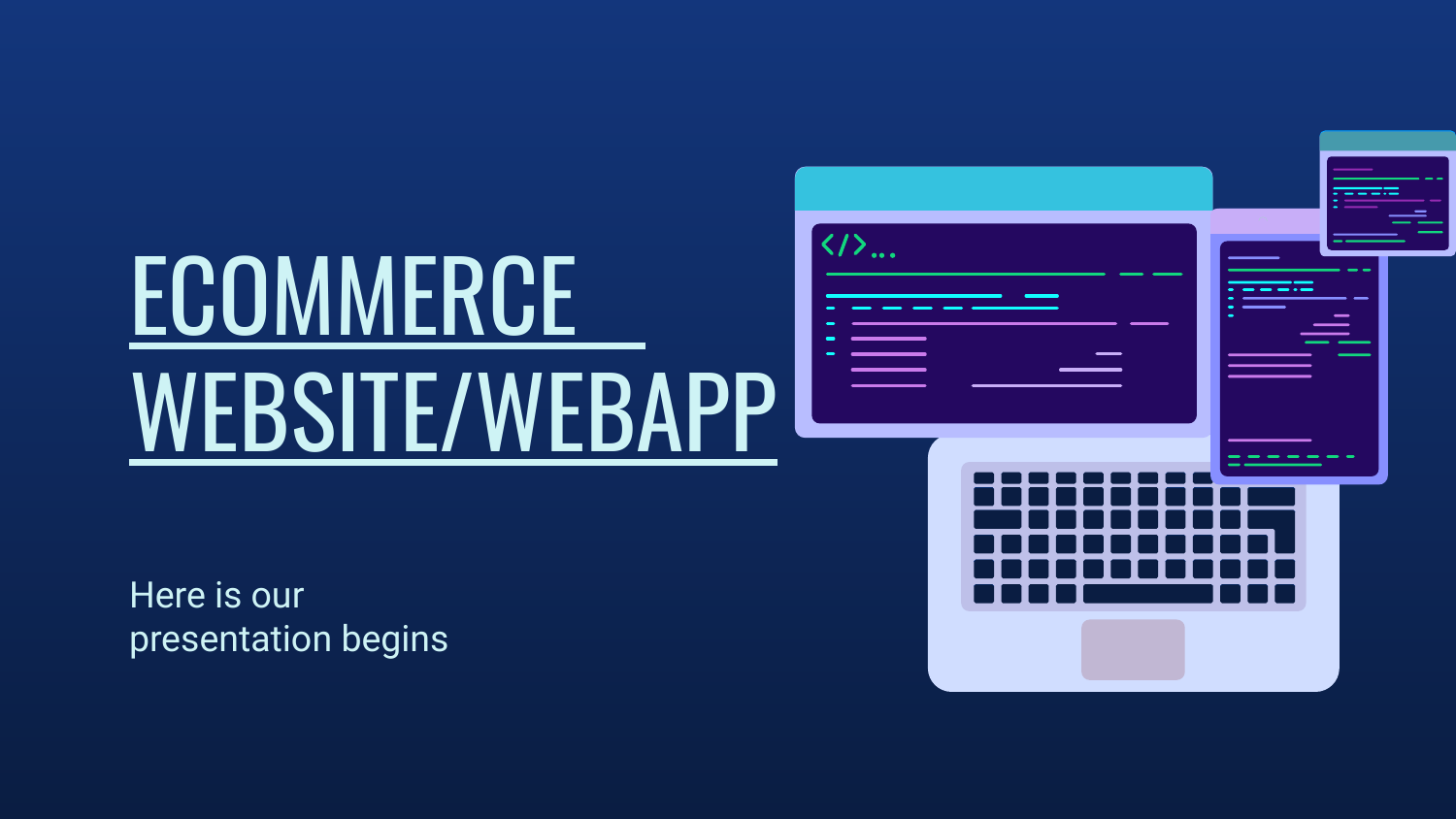

# ECOMMERCE    WEBSITE/WEBAPP

Here is our presentation begins